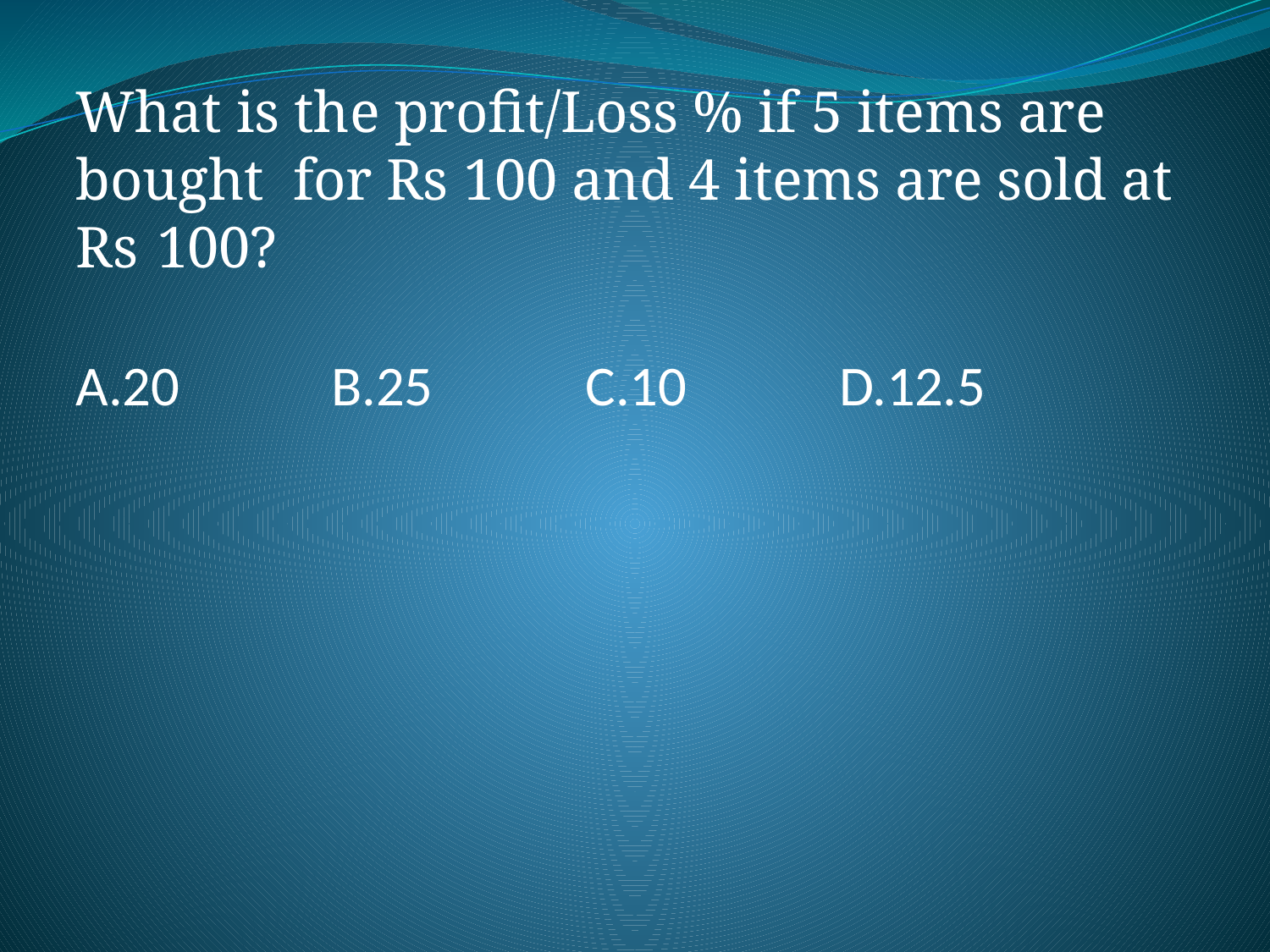

What is the profit/Loss % if 5 items are bought  for Rs 100 and 4 items are sold at Rs 100?

A.20	B.25	C.10	D.12.5